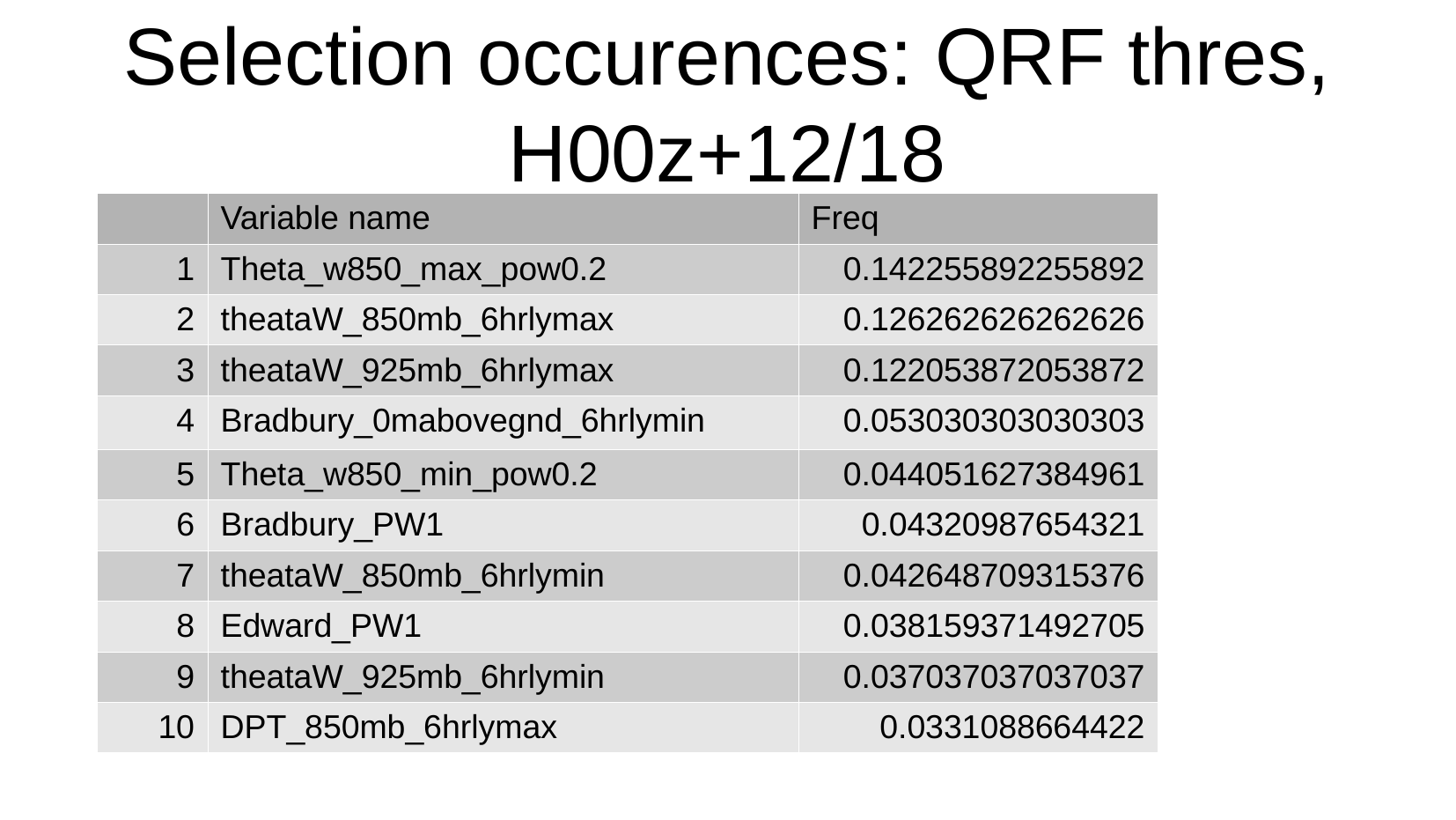

Selection occurences: QRF thres, H00z+12/18

|  | Variable name | Freq |
| --- | --- | --- |
| 1 | Theta\_w850\_max\_pow0.2 | 0.142255892255892 |
| 2 | theataW\_850mb\_6hrlymax | 0.126262626262626 |
| 3 | theataW\_925mb\_6hrlymax | 0.122053872053872 |
| 4 | Bradbury\_0mabovegnd\_6hrlymin | 0.053030303030303 |
| 5 | Theta\_w850\_min\_pow0.2 | 0.044051627384961 |
| 6 | Bradbury\_PW1 | 0.04320987654321 |
| 7 | theataW\_850mb\_6hrlymin | 0.042648709315376 |
| 8 | Edward\_PW1 | 0.038159371492705 |
| 9 | theataW\_925mb\_6hrlymin | 0.037037037037037 |
| 10 | DPT\_850mb\_6hrlymax | 0.0331088664422 |